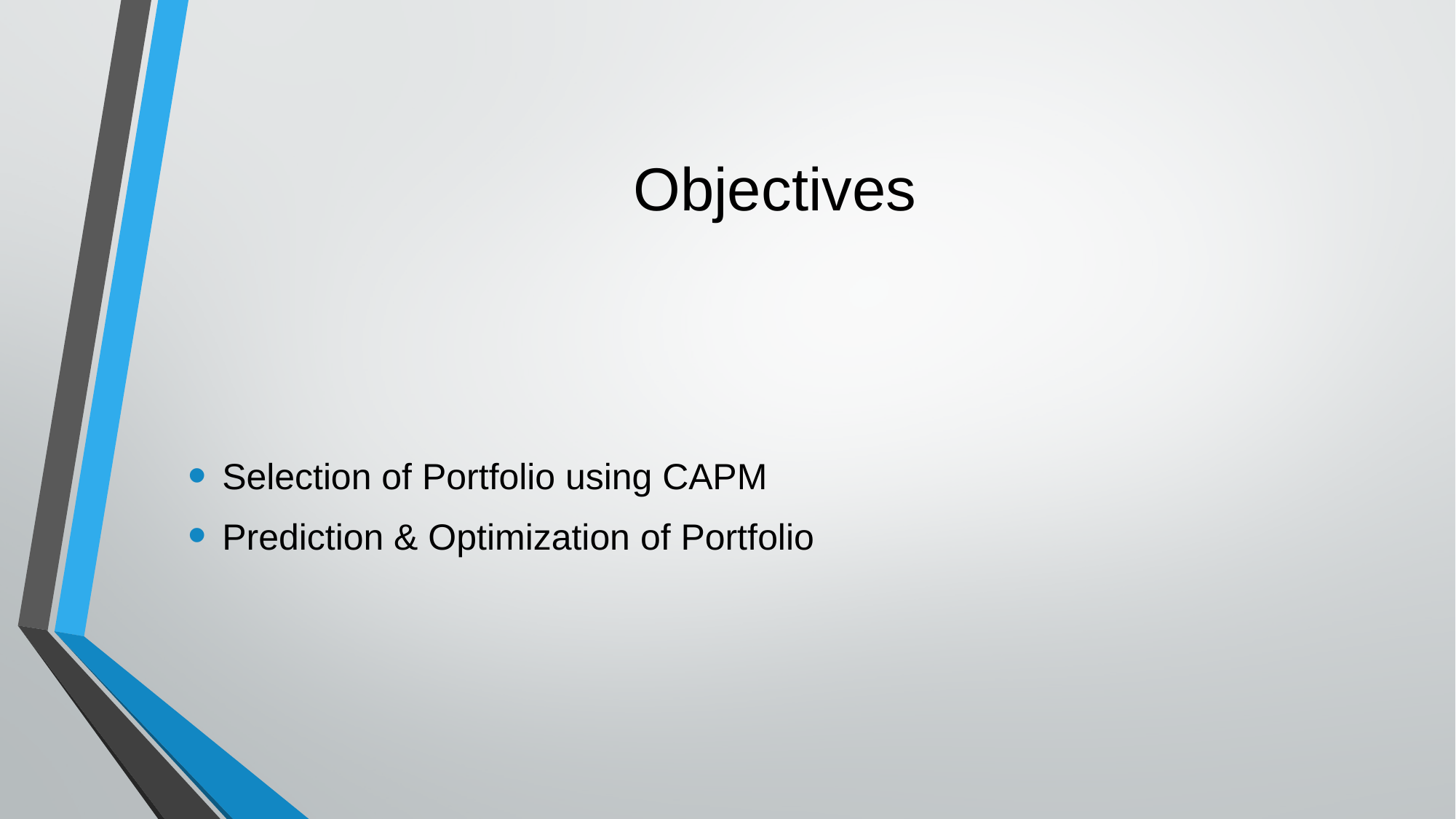

# Objectives
Selection of Portfolio using CAPM
Prediction & Optimization of Portfolio